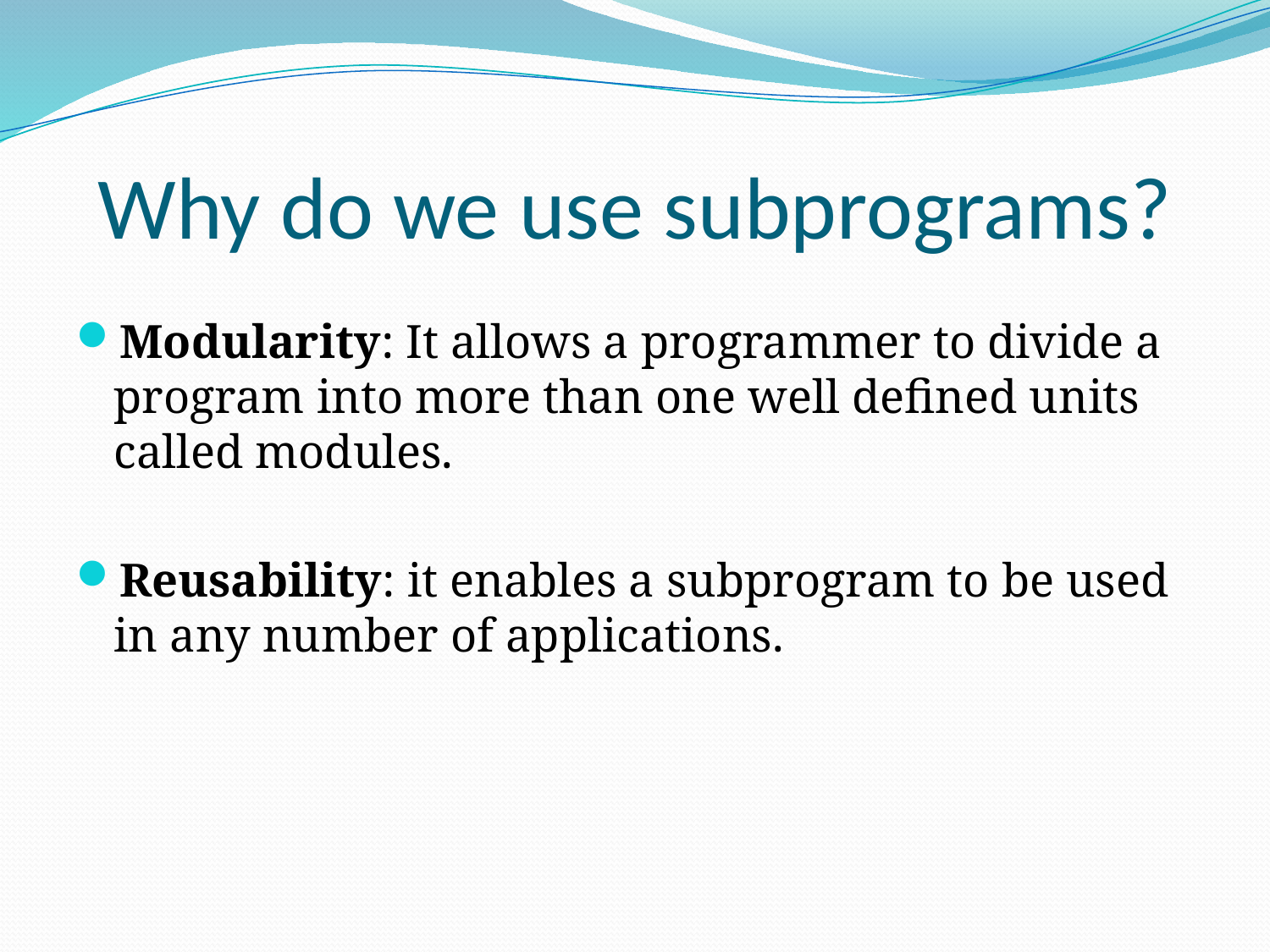

# Why do we use subprograms?
Modularity: It allows a programmer to divide a program into more than one well defined units called modules.

Reusability: it enables a subprogram to be used in any number of applications.